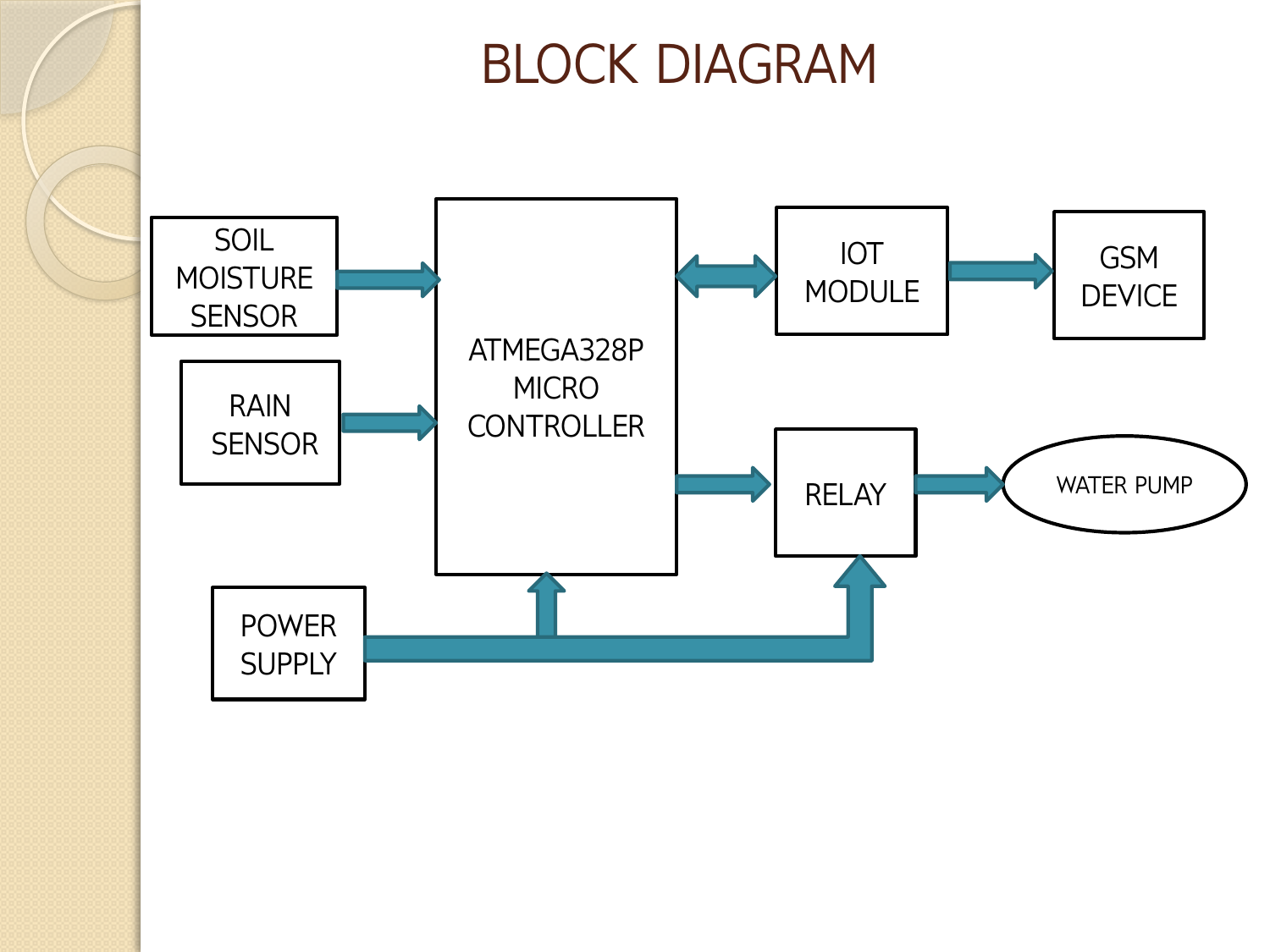

# BLOCK DIAGRAM
ATMEGA328P
MICRO
CONTROLLER
IOT MODULE
GSM DEVICE
SOIL MOISTURE SENSOR

RAIN
 SENSOR

RELAY
WATER PUMP

POWER
SUPPLY